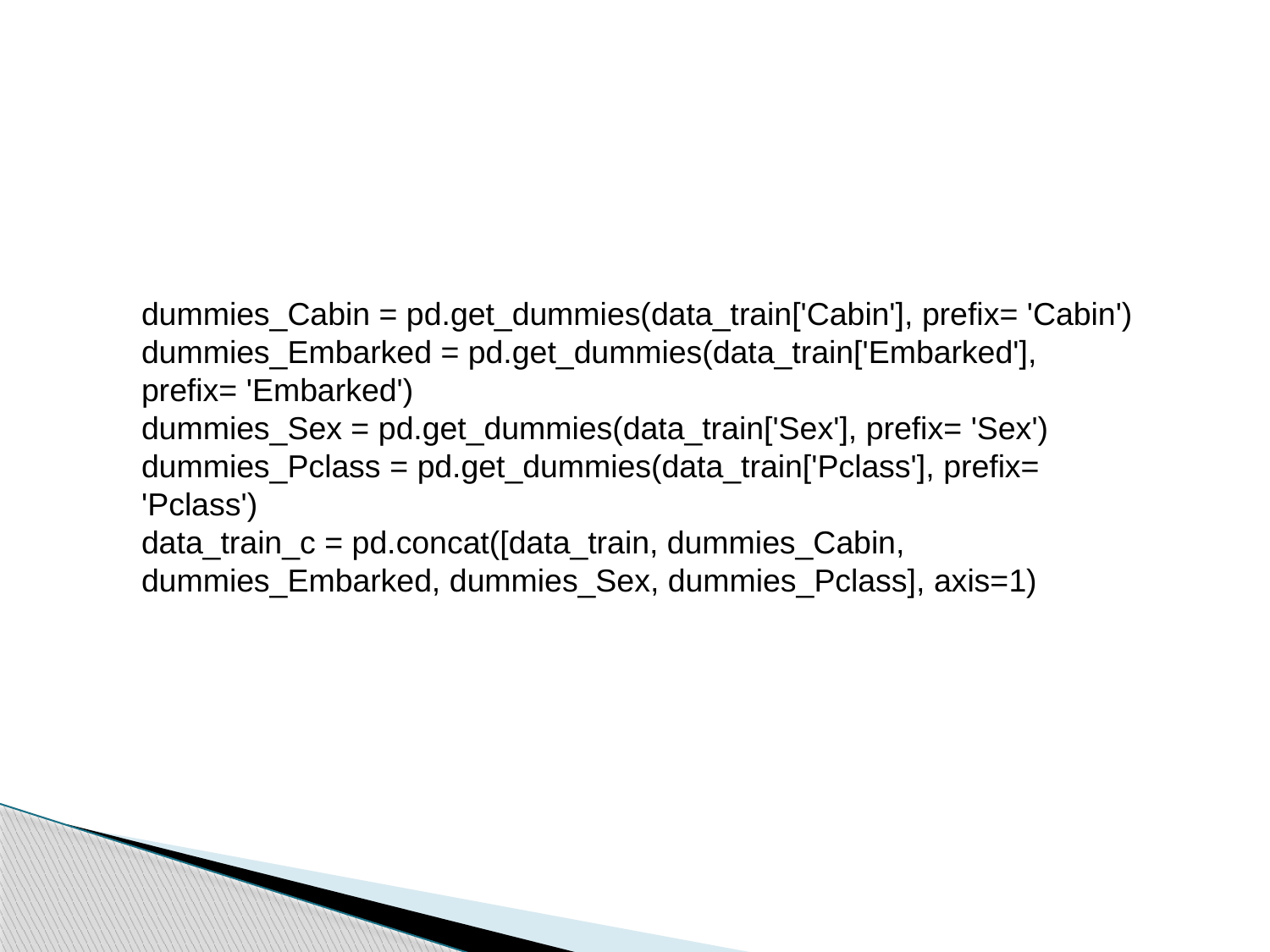

#

dummies_Cabin = pd.get_dummies(data_train['Cabin'], prefix= 'Cabin')
dummies_Embarked = pd.get_dummies(data_train['Embarked'], prefix= 'Embarked')
dummies_Sex = pd.get_dummies(data_train['Sex'], prefix= 'Sex')
dummies_Pclass = pd.get_dummies(data_train['Pclass'], prefix= 'Pclass')
data_train_c = pd.concat([data_train, dummies_Cabin, dummies_Embarked, dummies_Sex, dummies_Pclass], axis=1)